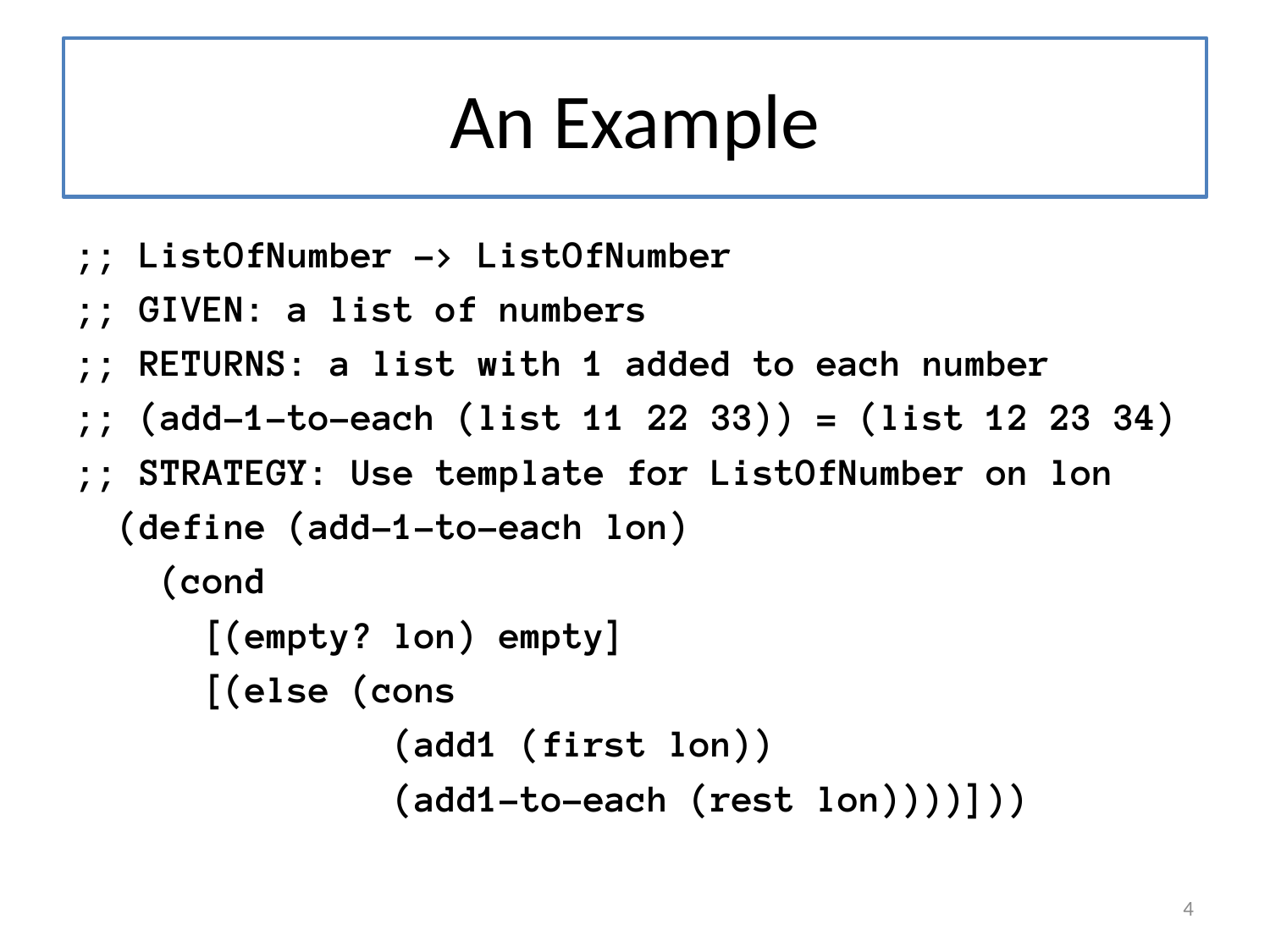

# An Example
;; ListOfNumber -> ListOfNumber
;; GIVEN: a list of numbers
;; RETURNS: a list with 1 added to each number
;; (add-1-to-each (list 11 22 33)) = (list 12 23 34)
;; STRATEGY: Use template for ListOfNumber on lon
  (define (add-1-to-each lon)
    (cond
      [(empty? lon) empty]
      [(else (cons
               (add1 (first lon))
               (add1-to-each (rest lon))))]))
4